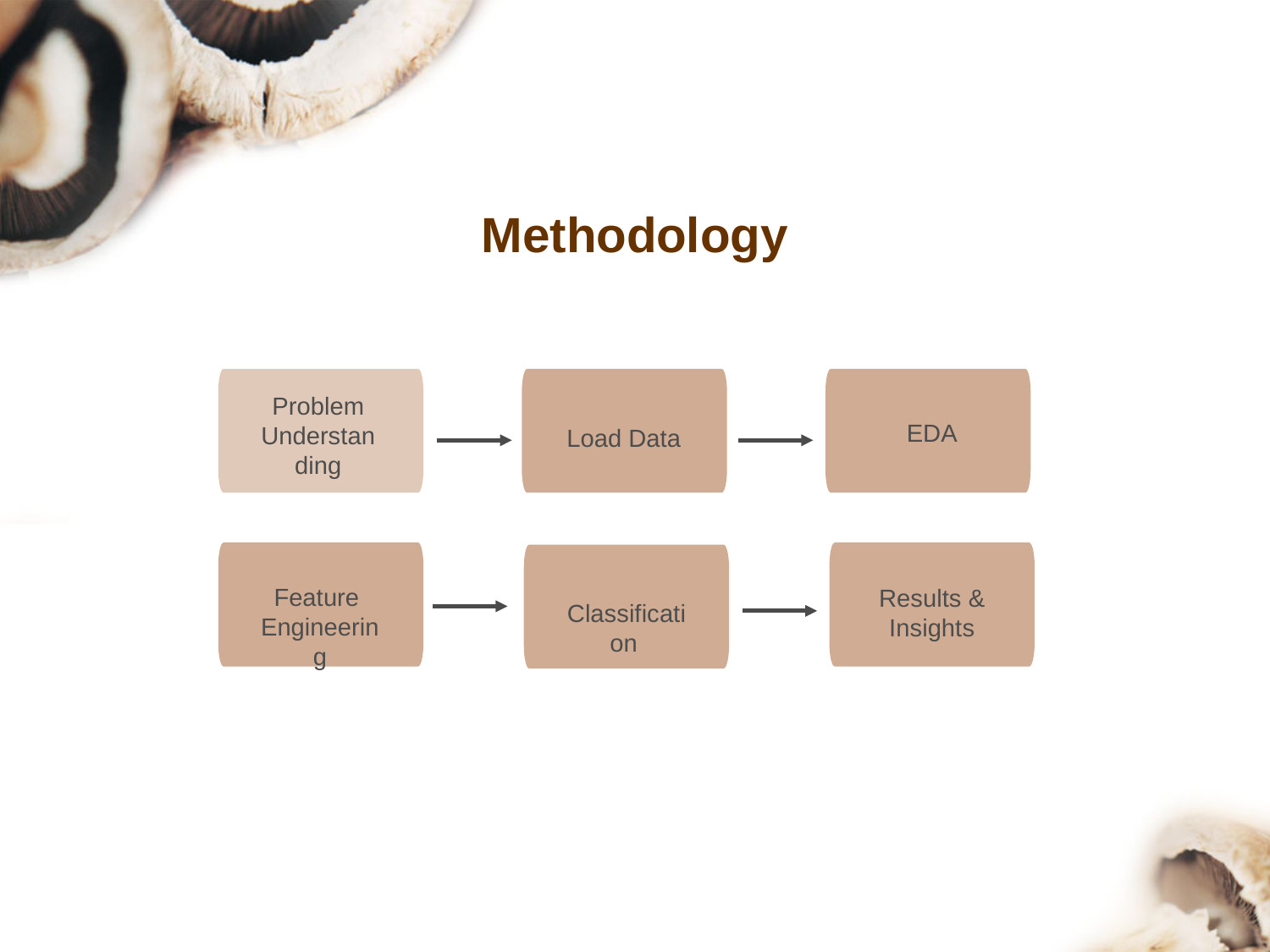

Methodology

Problem Understanding
EDA
Load Data

Feature  Engineering
Results & Insights
Classification